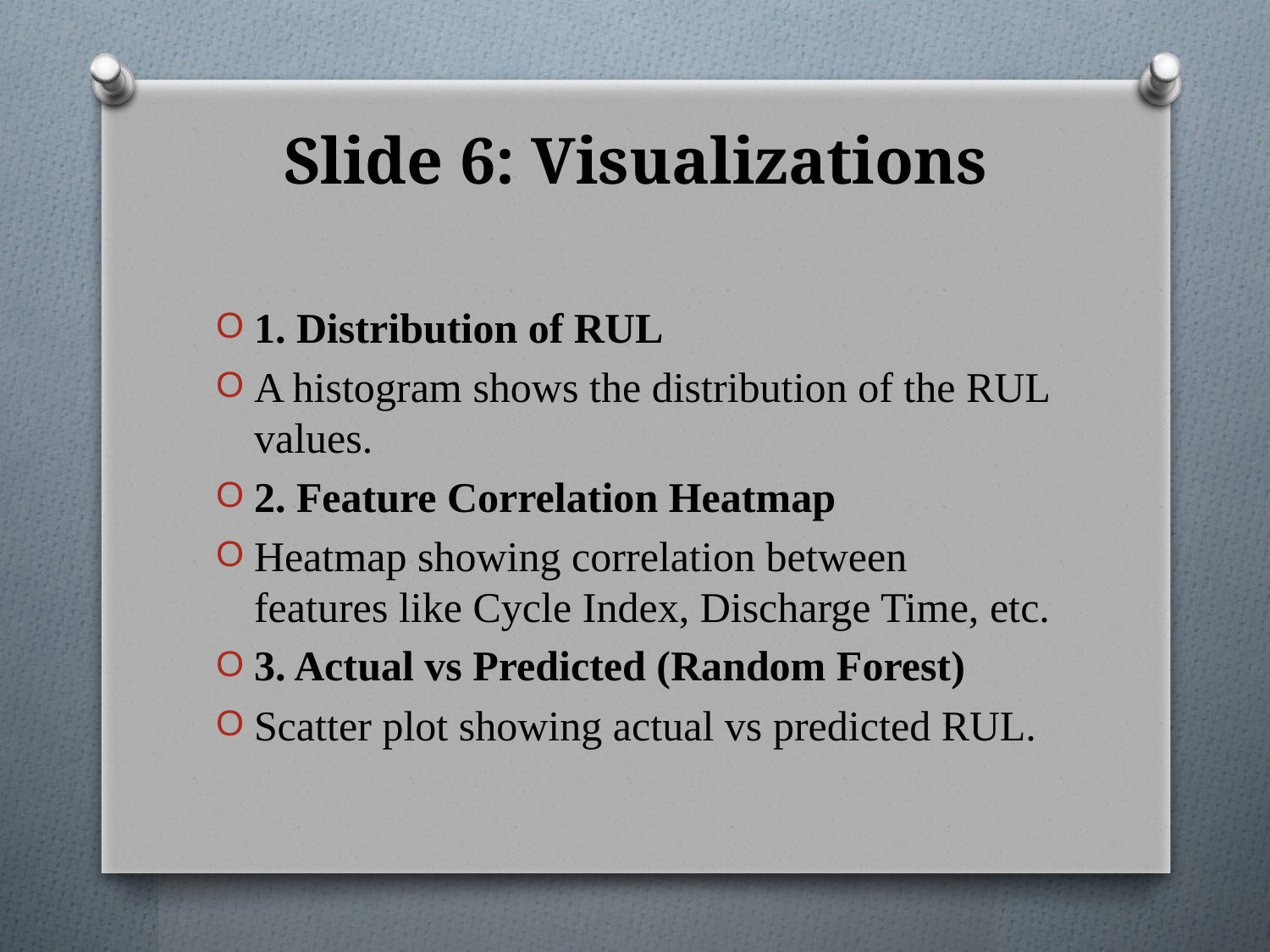

# Slide 6: Visualizations
1. Distribution of RUL
A histogram shows the distribution of the RUL values.
2. Feature Correlation Heatmap
Heatmap showing correlation between features like Cycle Index, Discharge Time, etc.
3. Actual vs Predicted (Random Forest)
Scatter plot showing actual vs predicted RUL.